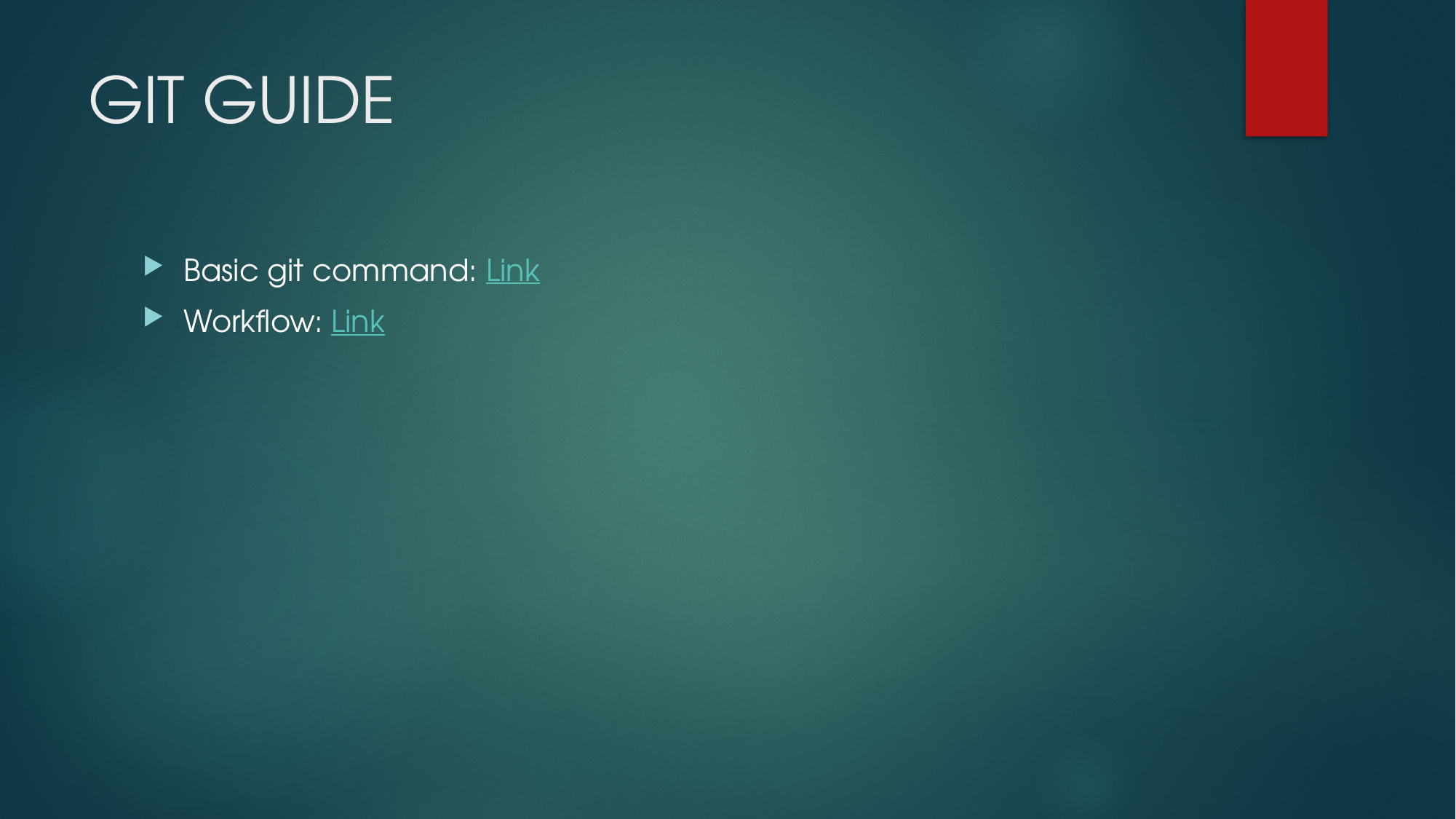

# GIT GUIDE
Basic git command: Link
Workflow: Link